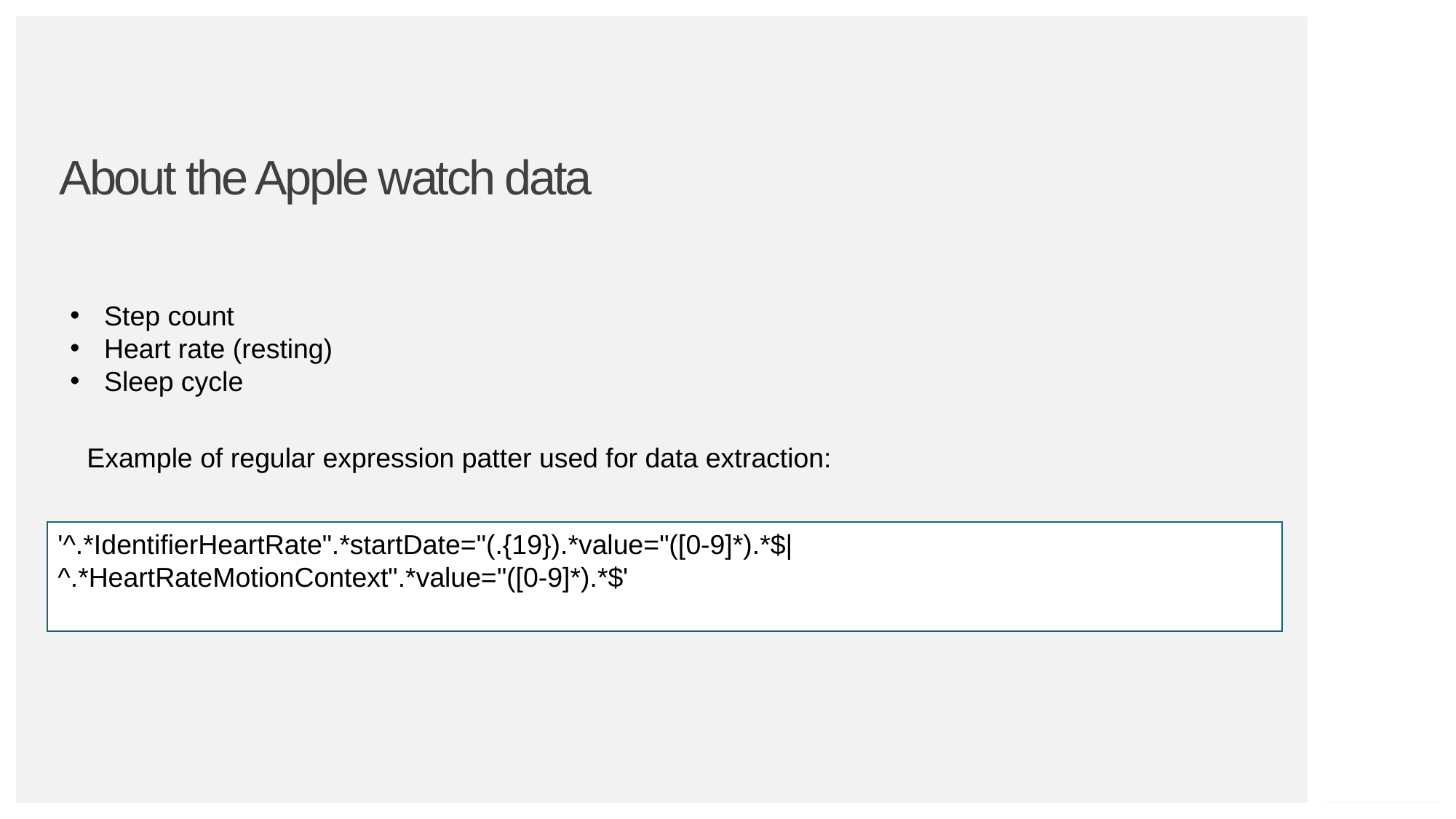

# About the Apple watch data
Step count
Heart rate (resting)
Sleep cycle
Example of regular expression patter used for data extraction:
'^.*IdentifierHeartRate".*startDate="(.{19}).*value="([0-9]*).*$|^.*HeartRateMotionContext".*value="([0-9]*).*$'

page 8